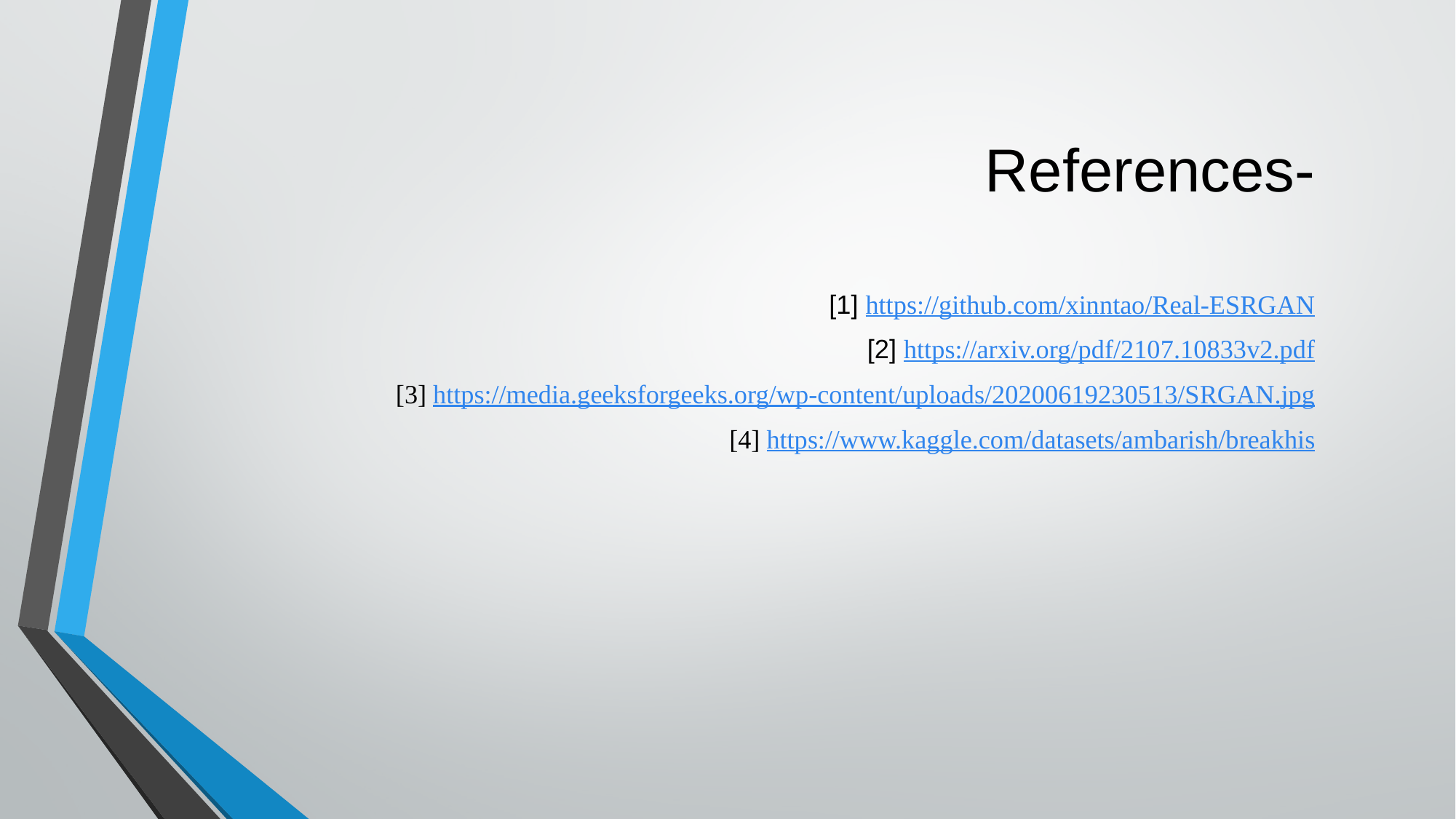

# References-
[1] https://github.com/xinntao/Real-ESRGAN
[2] https://arxiv.org/pdf/2107.10833v2.pdf
[3] https://media.geeksforgeeks.org/wp-content/uploads/20200619230513/SRGAN.jpg
[4] https://www.kaggle.com/datasets/ambarish/breakhis